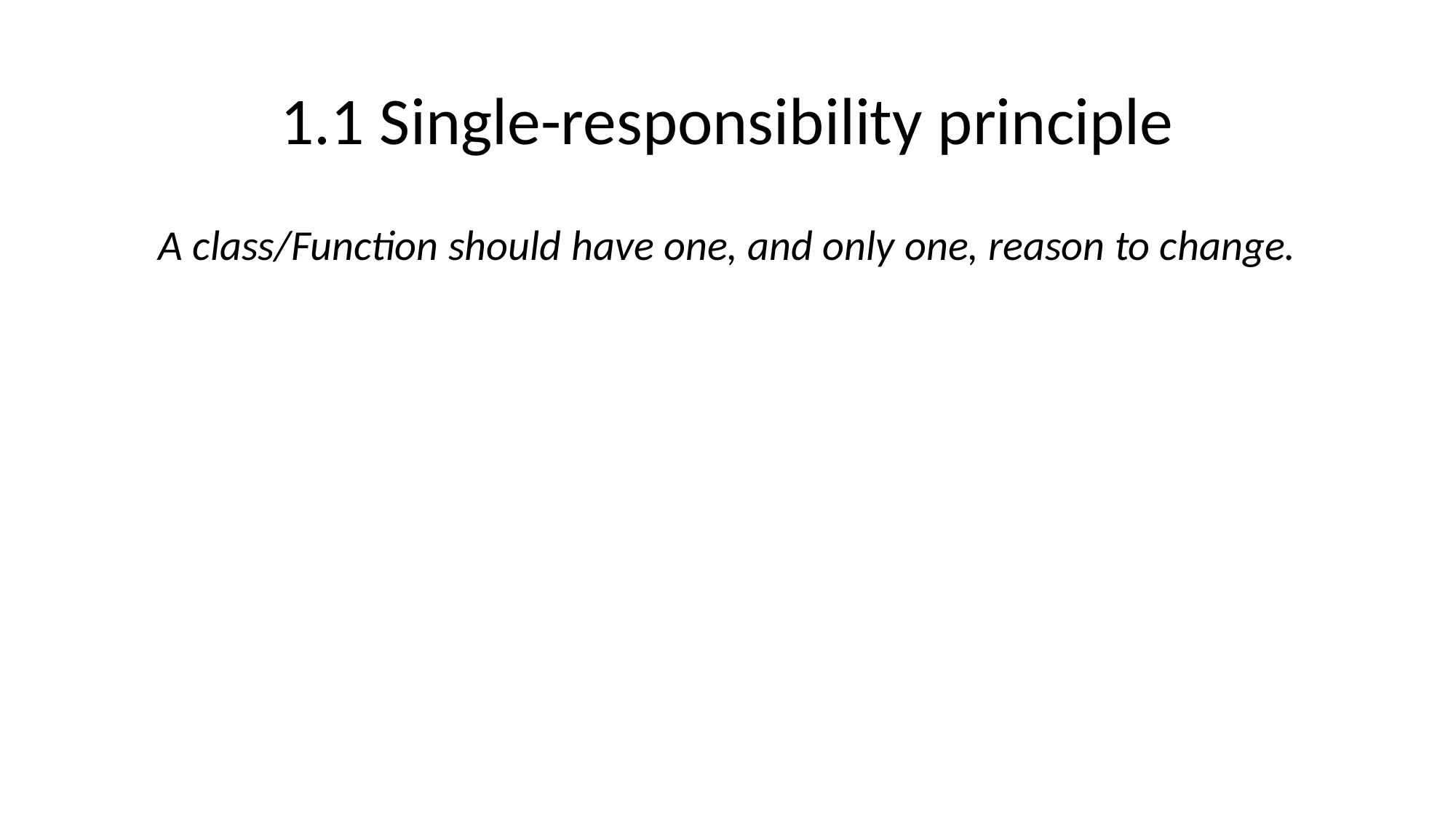

# 1.1 Single-responsibility principle
A class/Function should have one, and only one, reason to change.